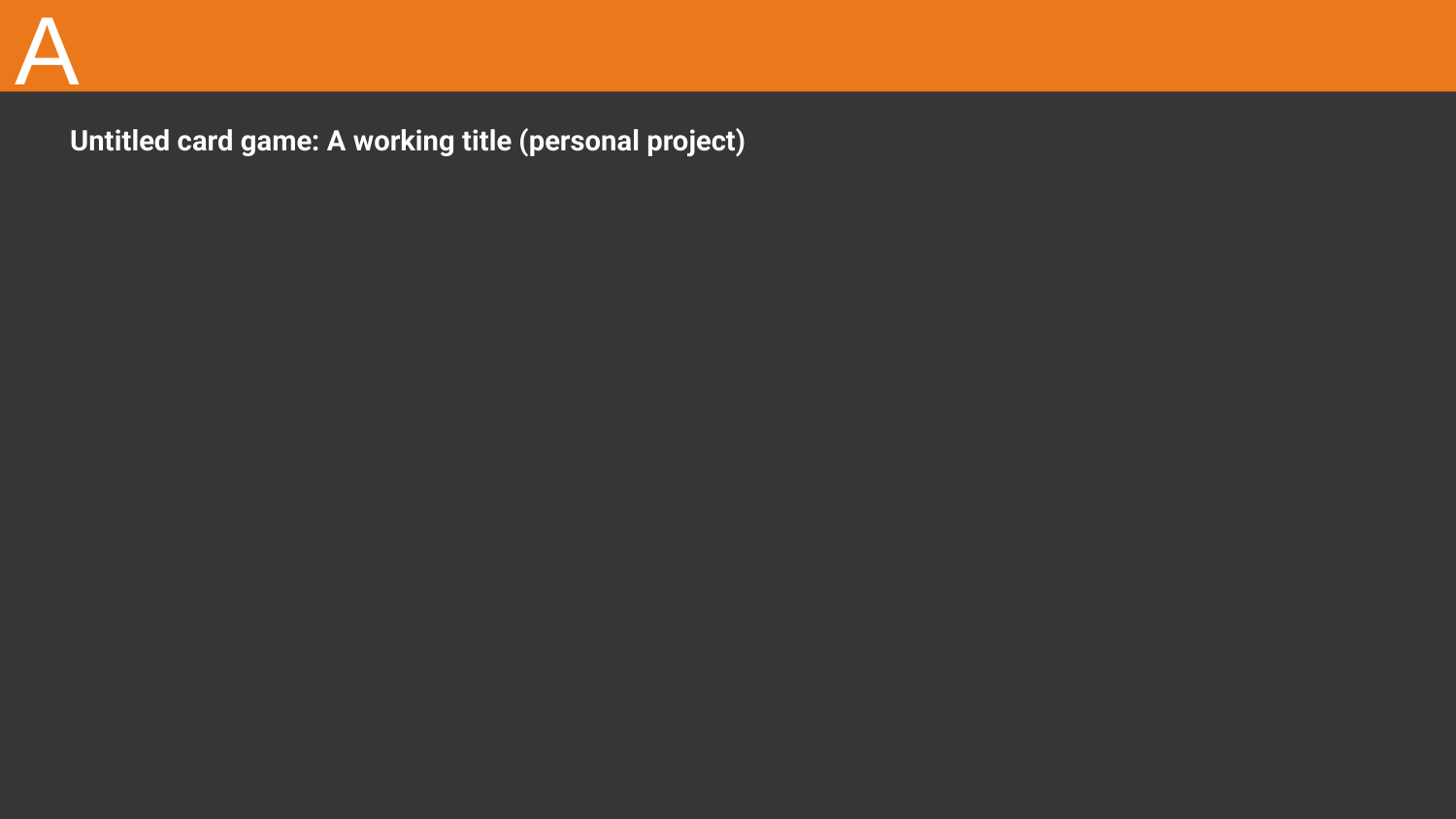

A
#

Untitled card game: A working title (personal project)